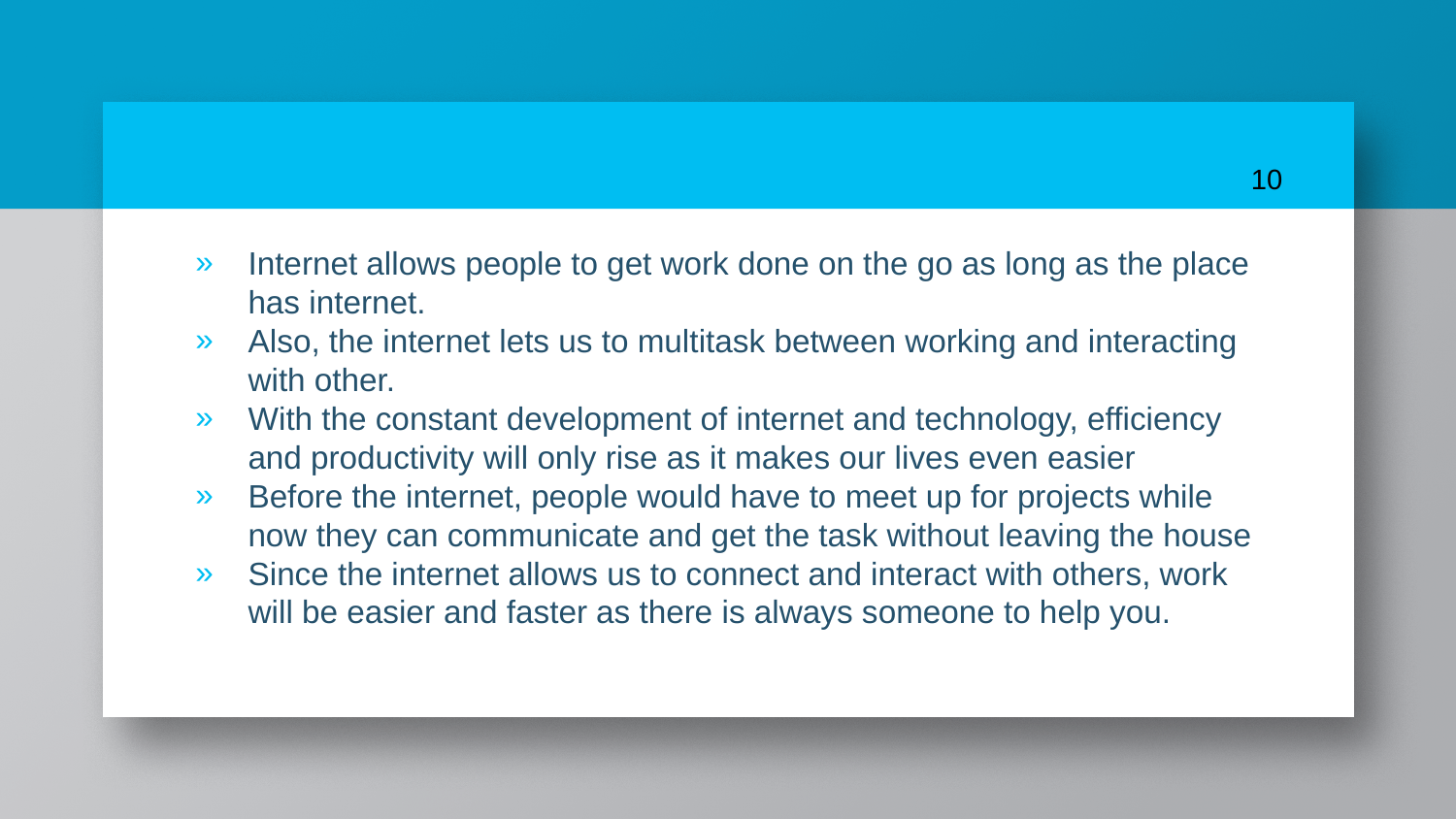

10
Internet allows people to get work done on the go as long as the place has internet.
Also, the internet lets us to multitask between working and interacting with other.
With the constant development of internet and technology, efficiency and productivity will only rise as it makes our lives even easier
Before the internet, people would have to meet up for projects while now they can communicate and get the task without leaving the house
Since the internet allows us to connect and interact with others, work will be easier and faster as there is always someone to help you.